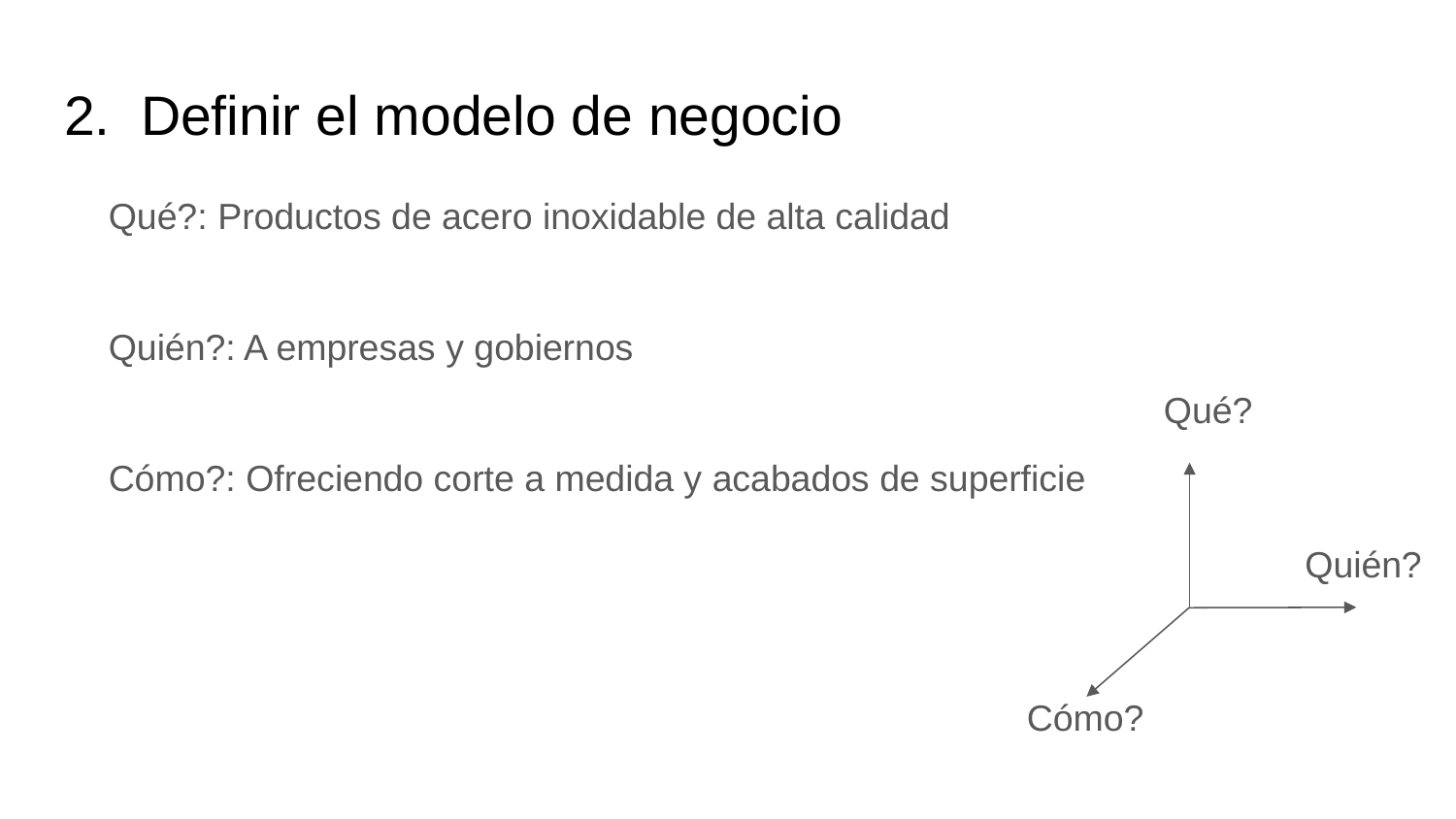

# 2.  Definir el modelo de negocio
Qué?: Productos de acero inoxidable de alta calidad

Quién?: A empresas y gobiernos

Cómo?: Ofreciendo corte a medida y acabados de superficie
Qué?
Quién?
Cómo?